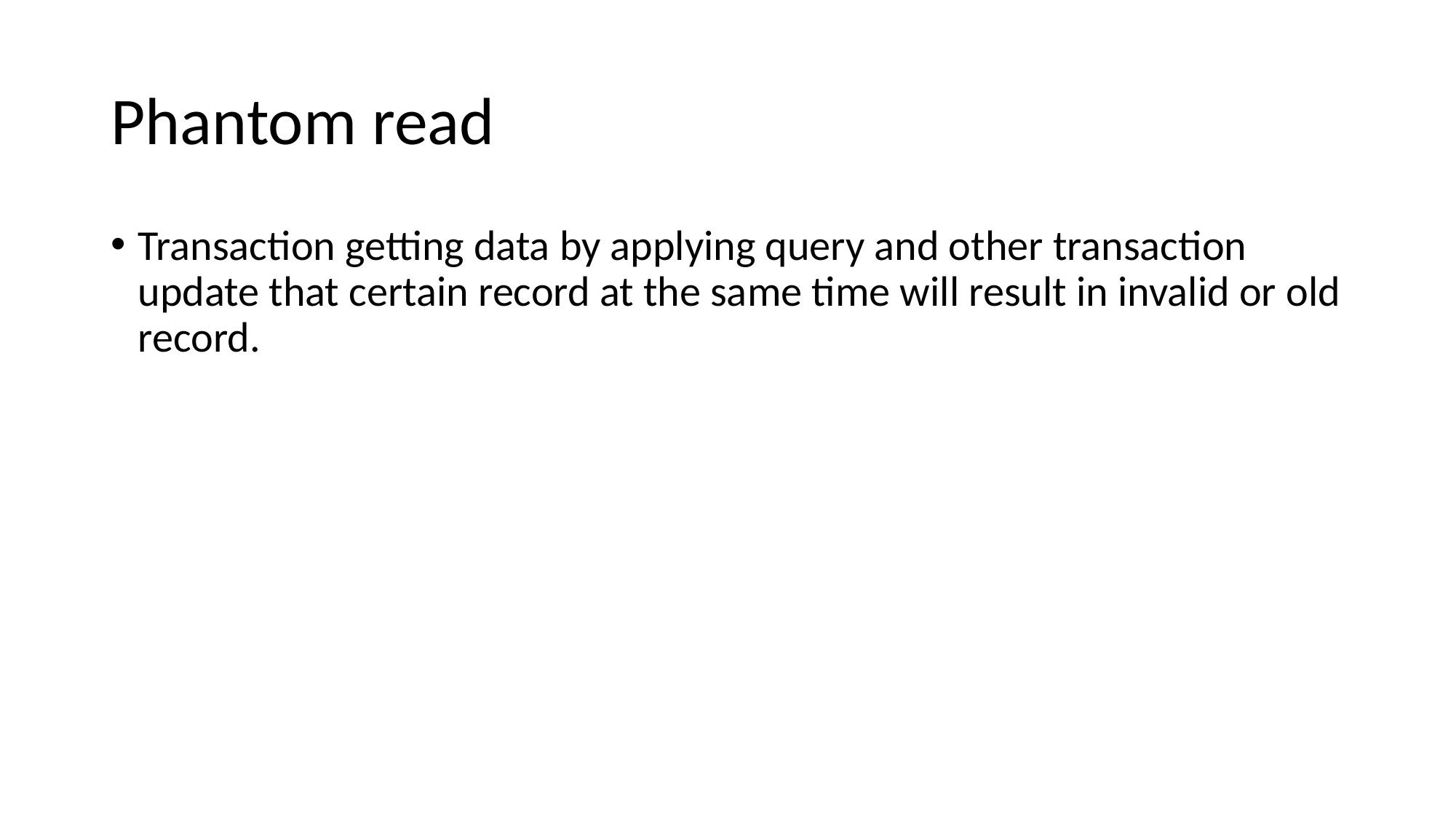

# Phantom read
Transaction getting data by applying query and other transaction update that certain record at the same time will result in invalid or old record.